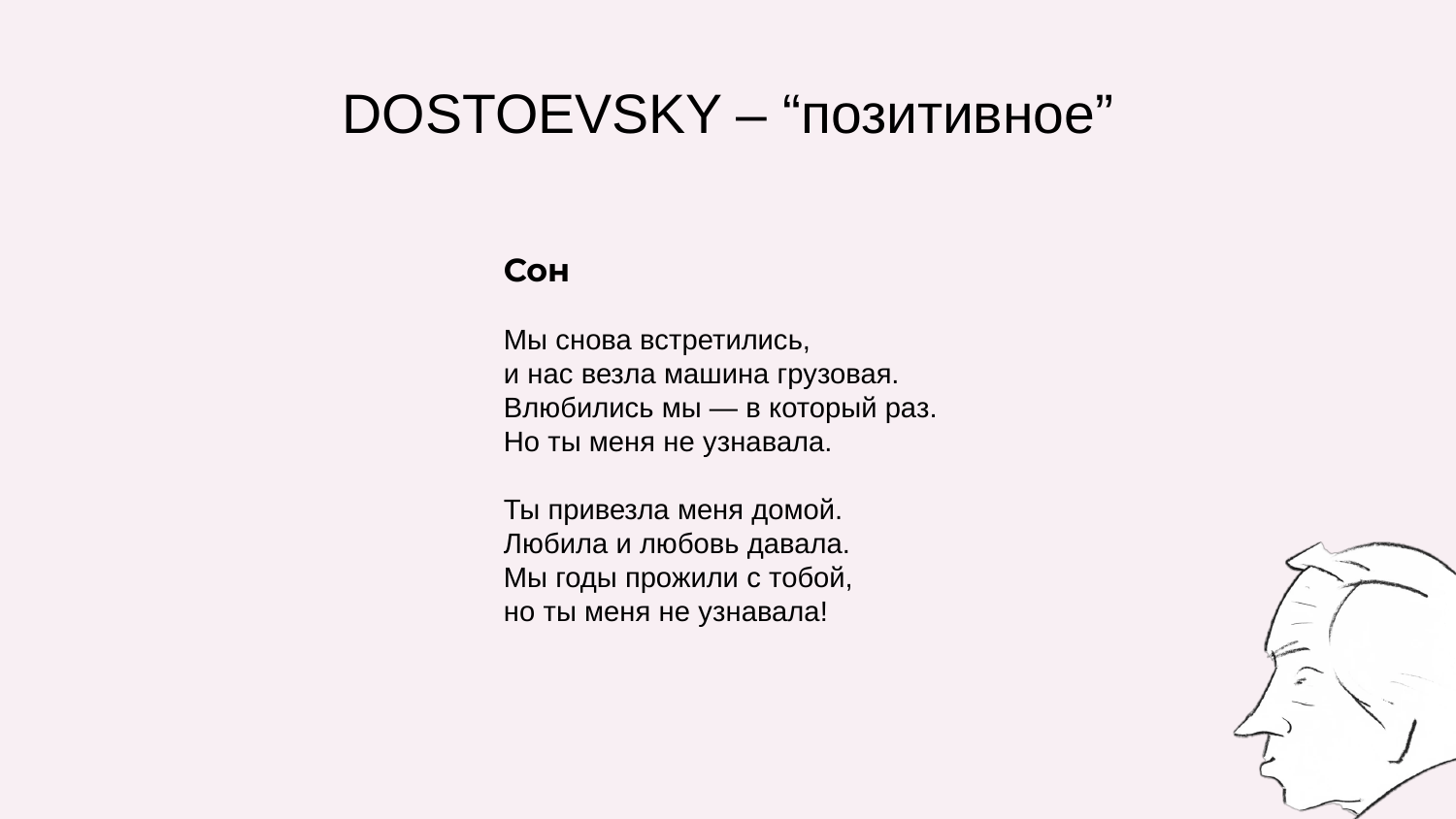

# DOSTOEVSKY – “позитивное”
Сон

Мы снова встретились,
и нас везла машина грузовая.
Влюбились мы — в который раз.
Но ты меня не узнавала.

Ты привезла меня домой.
Любила и любовь давала.
Мы годы прожили с тобой,
но ты меня не узнавала!